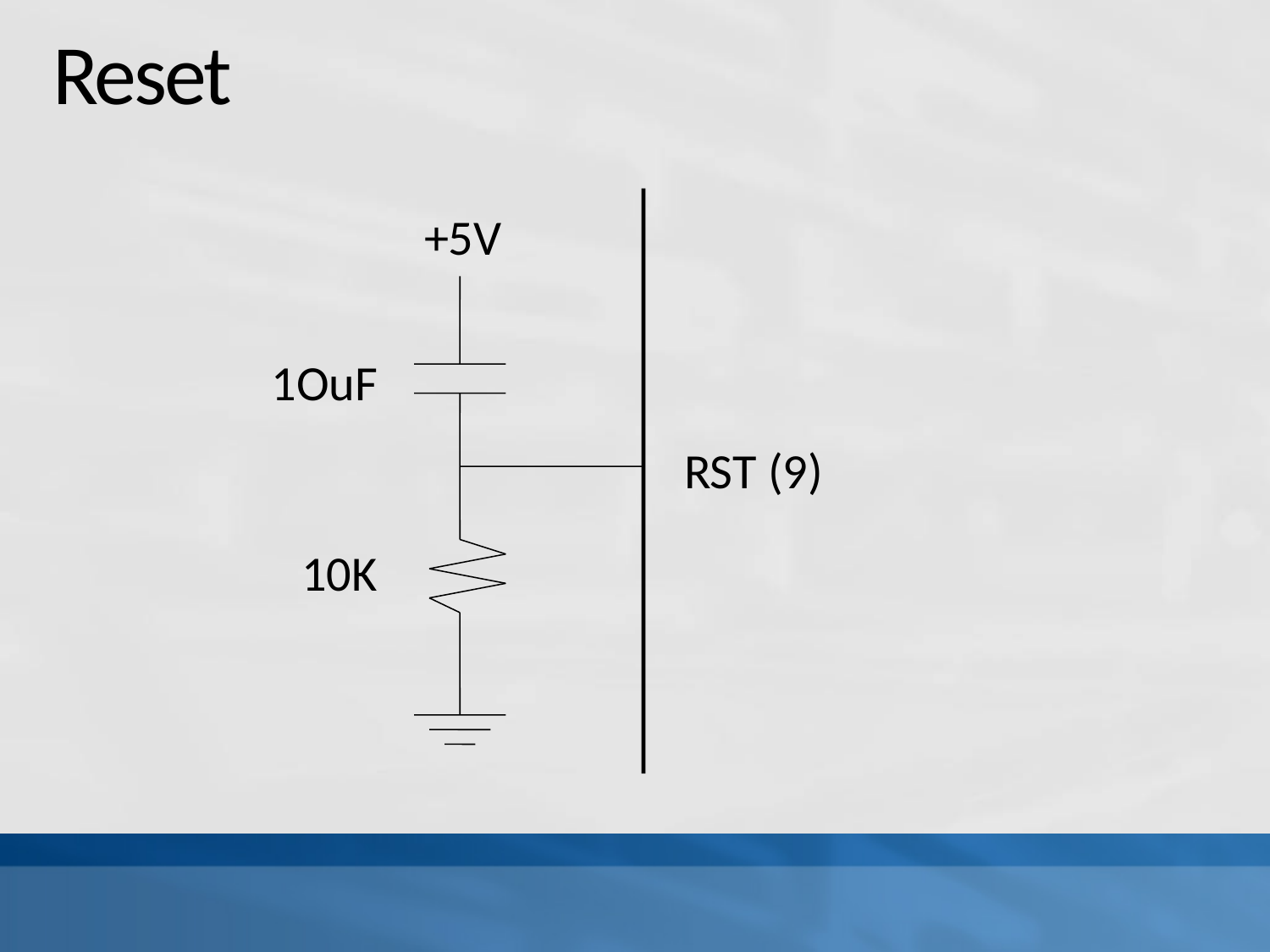

# Reset

+5V

1OuF

RST (9)

10K